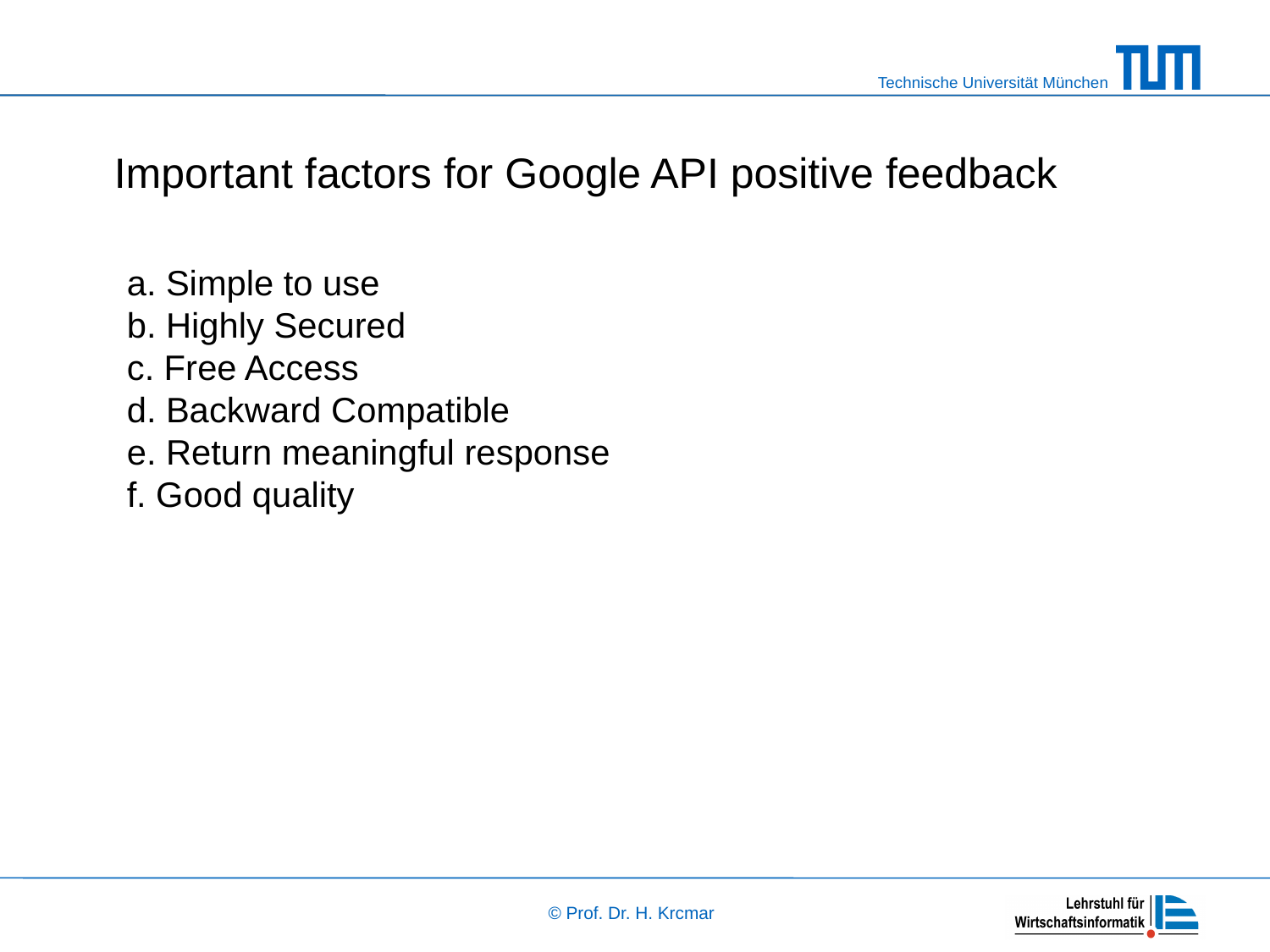

Important factors for Google API positive feedback
a. Simple to use
b. Highly Secured
c. Free Access
d. Backward Compatible
e. Return meaningful response
f. Good quality